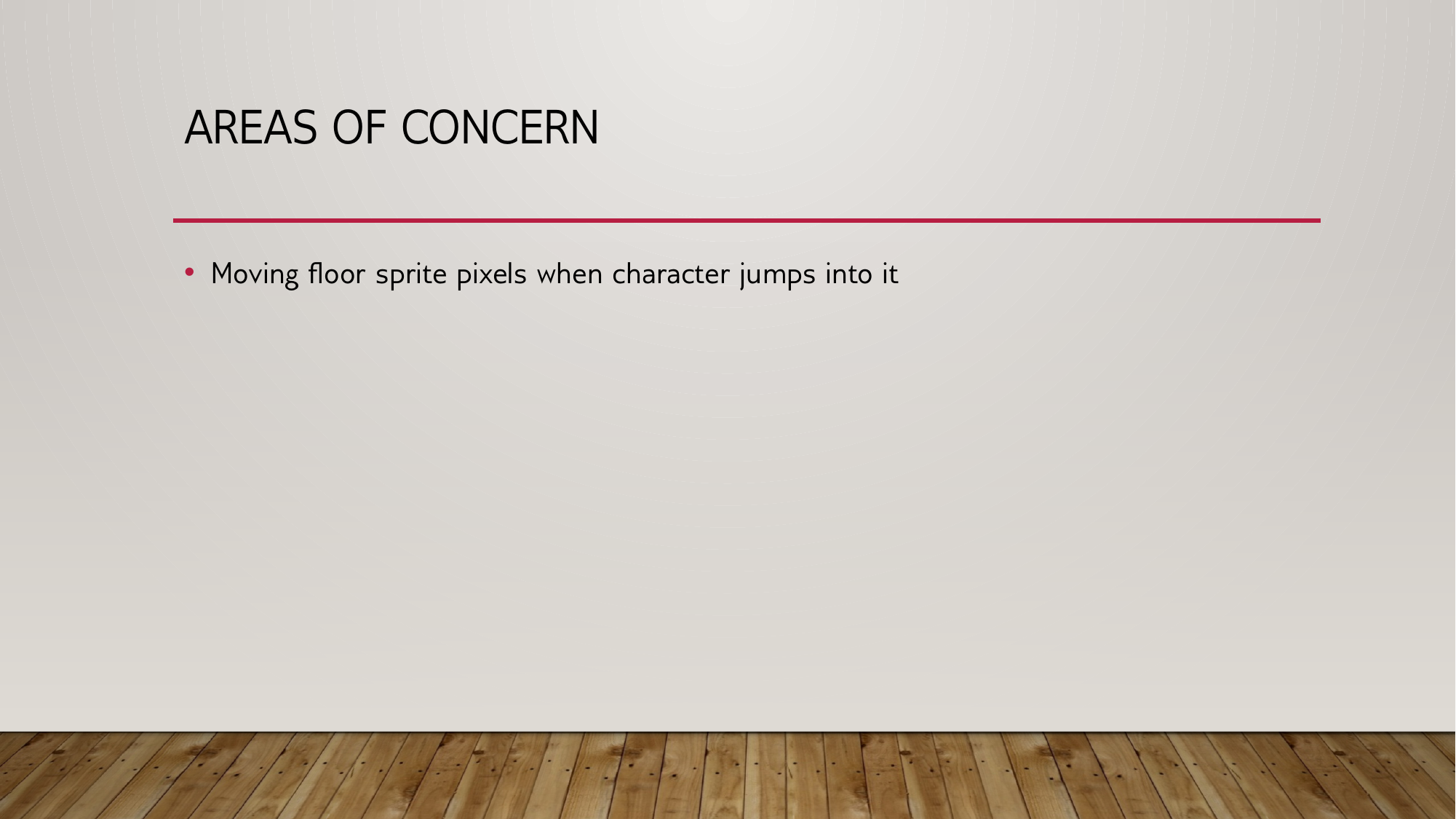

# Areas of concern
Moving floor sprite pixels when character jumps into it